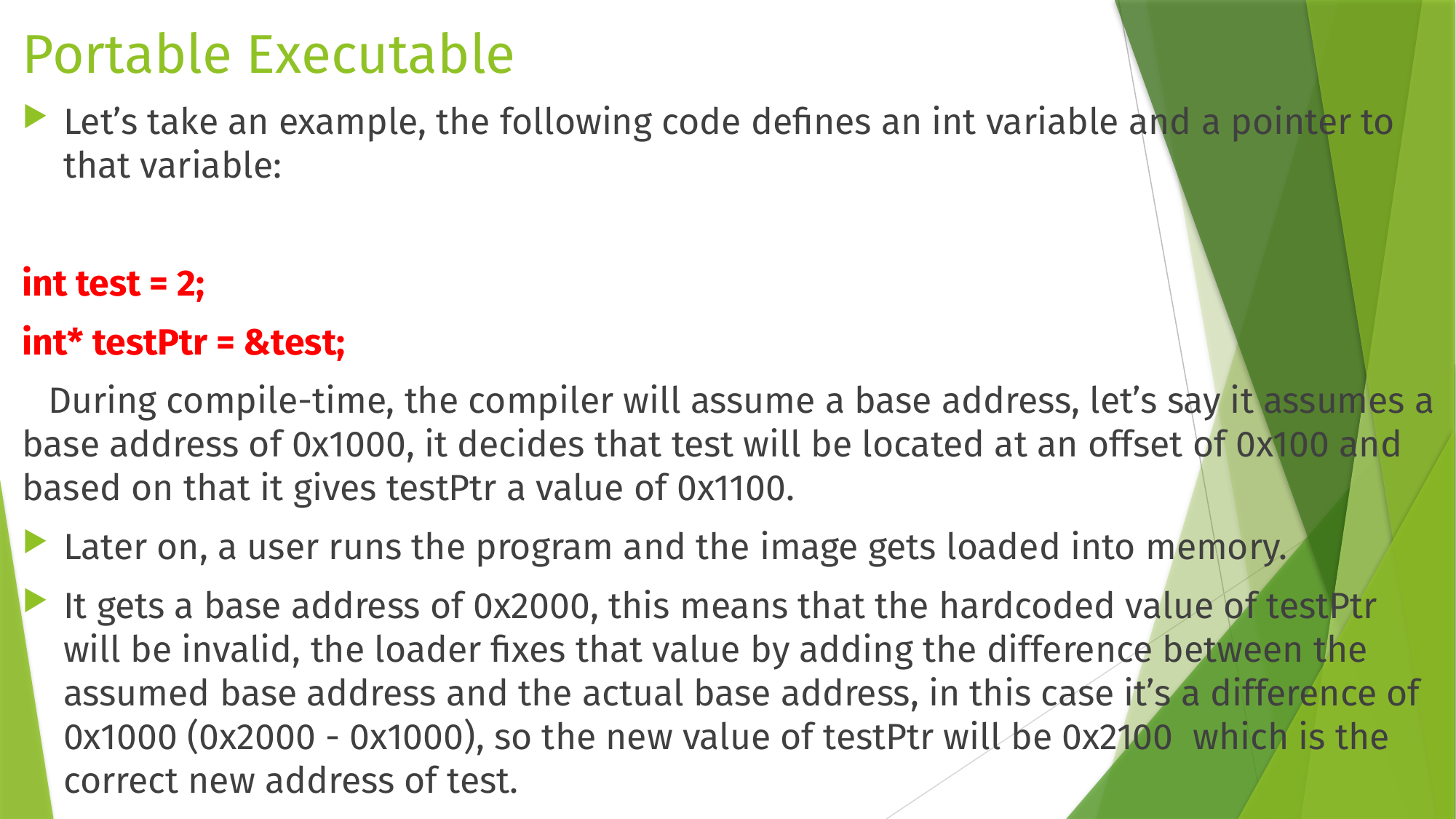

# Portable Executable
Let’s take an example, the following code defines an int variable and a pointer to that variable:

int test = 2;
int* testPtr = &test;
   During compile-time, the compiler will assume a base address, let’s say it assumes a base address of 0x1000, it decides that test will be located at an offset of 0x100 and based on that it gives testPtr a value of 0x1100.
Later on, a user runs the program and the image gets loaded into memory.
It gets a base address of 0x2000, this means that the hardcoded value of testPtr will be invalid, the loader fixes that value by adding the difference between the assumed base address and the actual base address, in this case it’s a difference of 0x1000 (0x2000 - 0x1000), so the new value of testPtr will be 0x2100  which is the correct new address of test.